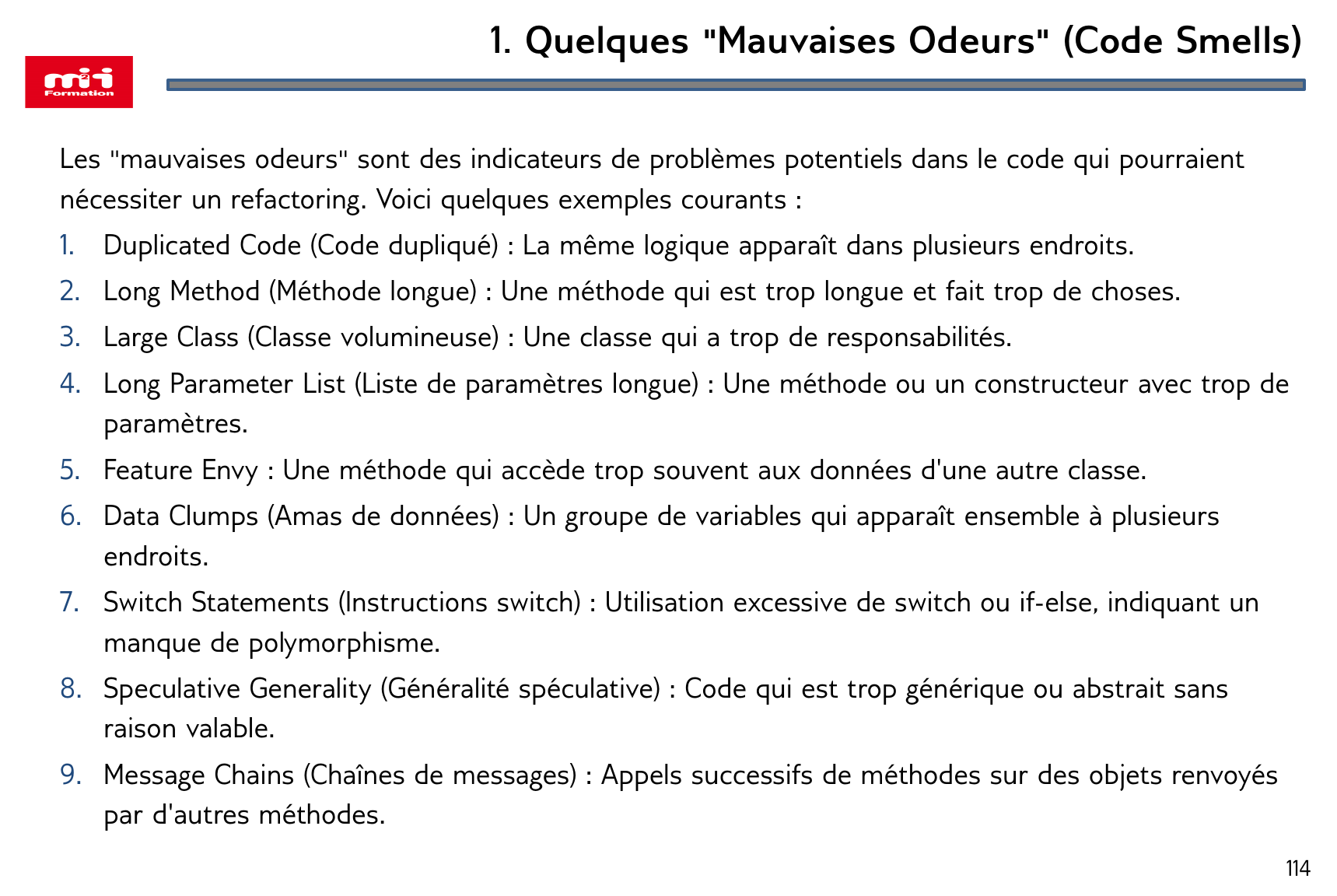

1. Quelques "Mauvaises Odeurs" (Code Smells)
Les "mauvaises odeurs" sont des indicateurs de problèmes potentiels dans le code qui pourraient nécessiter un refactoring. Voici quelques exemples courants :
Duplicated Code (Code dupliqué) : La même logique apparaît dans plusieurs endroits.
Long Method (Méthode longue) : Une méthode qui est trop longue et fait trop de choses.
Large Class (Classe volumineuse) : Une classe qui a trop de responsabilités.
Long Parameter List (Liste de paramètres longue) : Une méthode ou un constructeur avec trop de paramètres.
Feature Envy : Une méthode qui accède trop souvent aux données d'une autre classe.
Data Clumps (Amas de données) : Un groupe de variables qui apparaît ensemble à plusieurs endroits.
Switch Statements (Instructions switch) : Utilisation excessive de switch ou if-else, indiquant un manque de polymorphisme.
Speculative Generality (Généralité spéculative) : Code qui est trop générique ou abstrait sans raison valable.
Message Chains (Chaînes de messages) : Appels successifs de méthodes sur des objets renvoyés par d'autres méthodes.
114